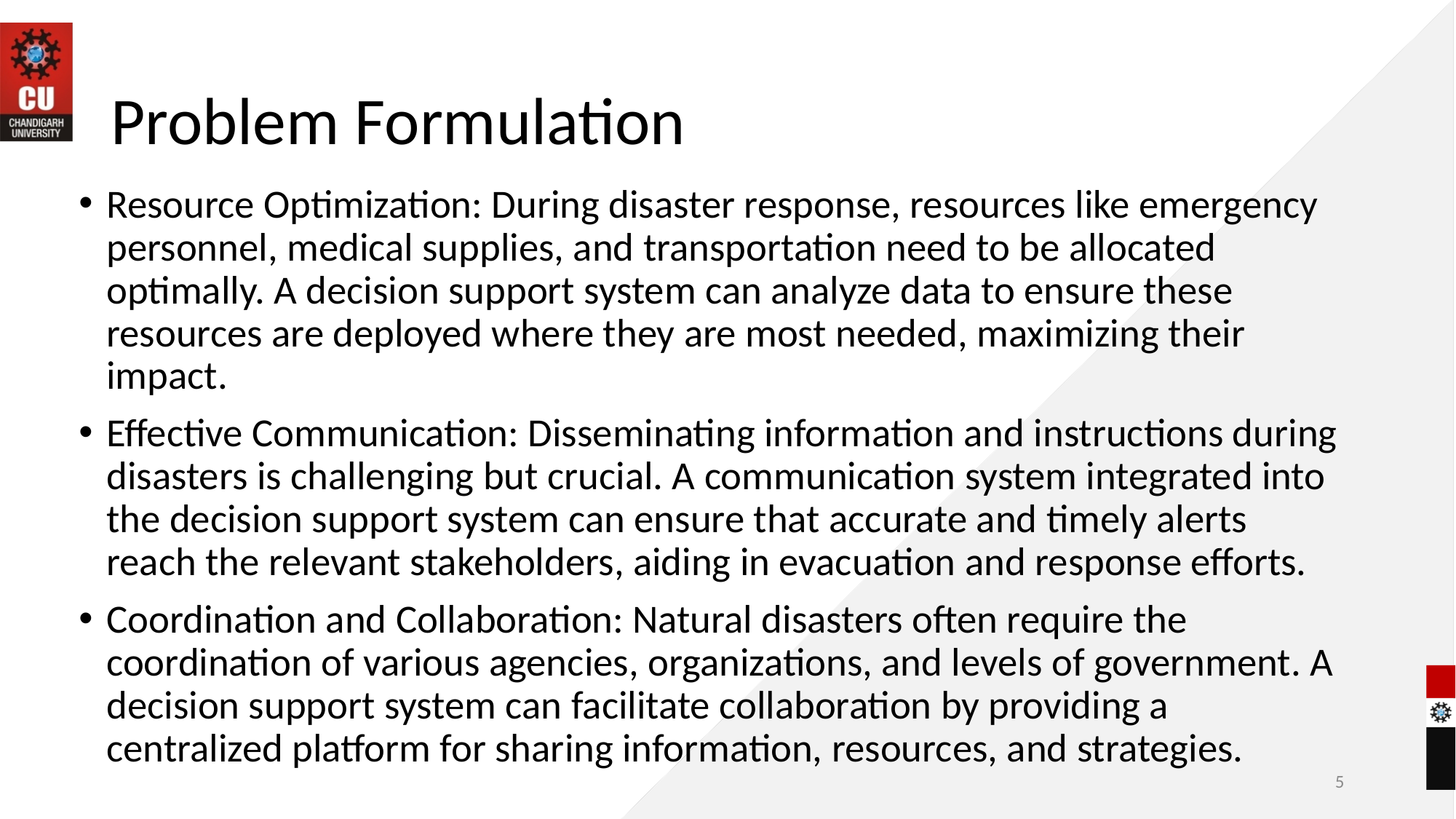

# Problem Formulation
Resource Optimization: During disaster response, resources like emergency personnel, medical supplies, and transportation need to be allocated optimally. A decision support system can analyze data to ensure these resources are deployed where they are most needed, maximizing their impact.
Effective Communication: Disseminating information and instructions during disasters is challenging but crucial. A communication system integrated into the decision support system can ensure that accurate and timely alerts reach the relevant stakeholders, aiding in evacuation and response efforts.
Coordination and Collaboration: Natural disasters often require the coordination of various agencies, organizations, and levels of government. A decision support system can facilitate collaboration by providing a centralized platform for sharing information, resources, and strategies.
5